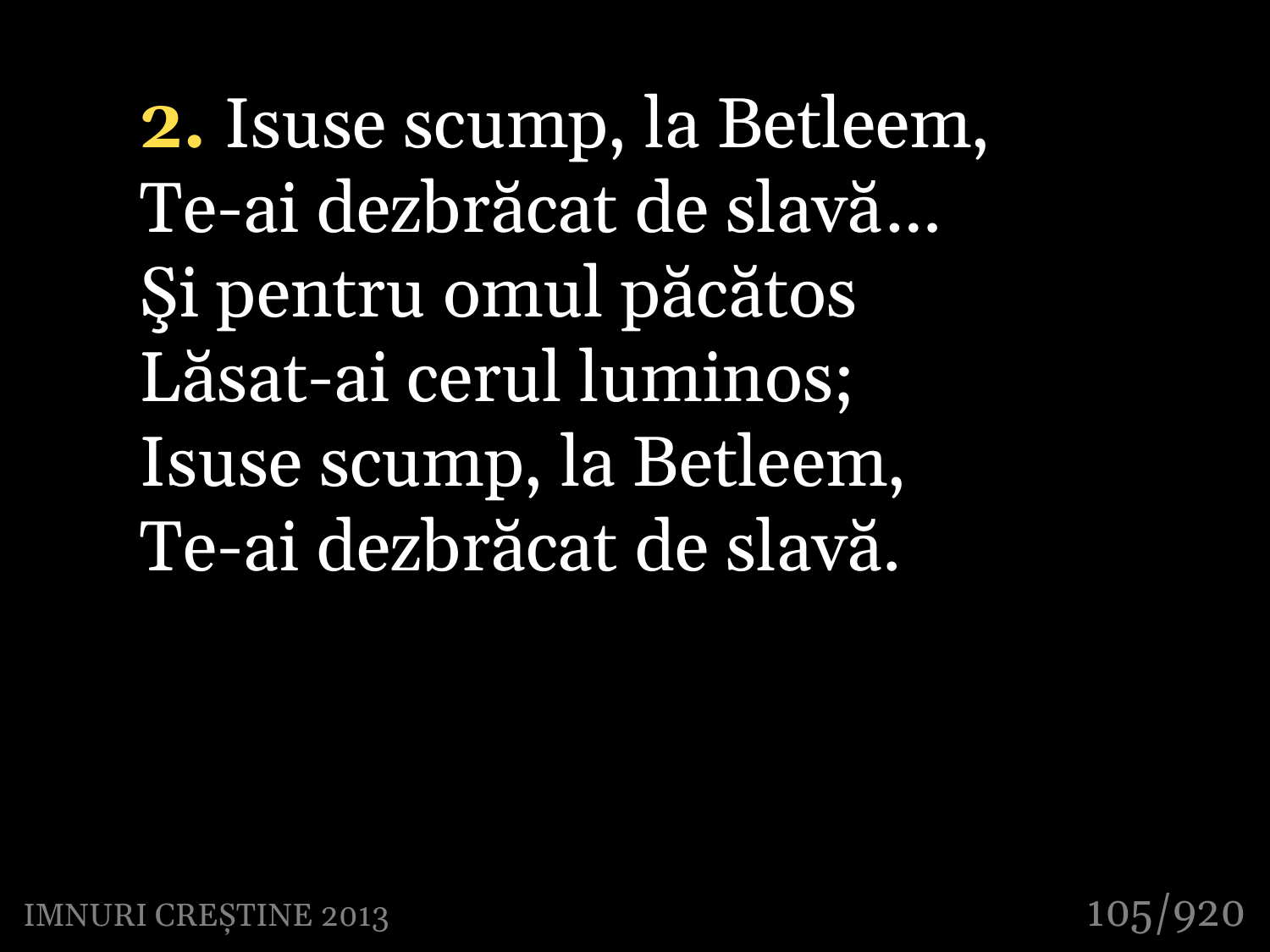

2. Isuse scump, la Betleem,
Te-ai dezbrăcat de slavă…
Şi pentru omul păcătos
Lăsat-ai cerul luminos;
Isuse scump, la Betleem,
Te-ai dezbrăcat de slavă.
105/920
IMNURI CREȘTINE 2013